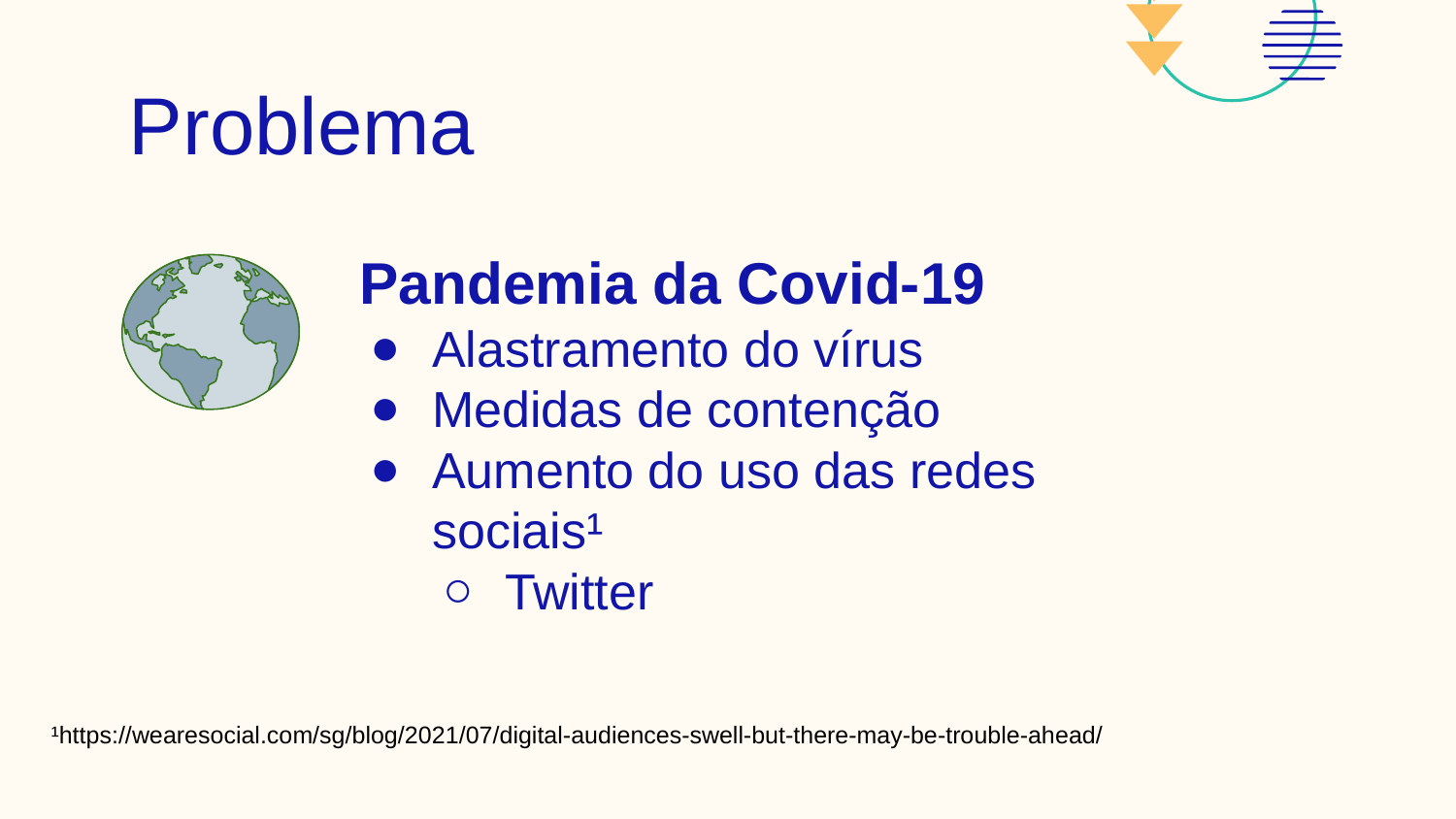

# Problema

Pandemia da Covid-19
Alastramento do vírus
Medidas de contenção
Aumento do uso das redes sociais¹
Twitter

¹https://wearesocial.com/sg/blog/2021/07/digital-audiences-swell-but-there-may-be-trouble-ahead/